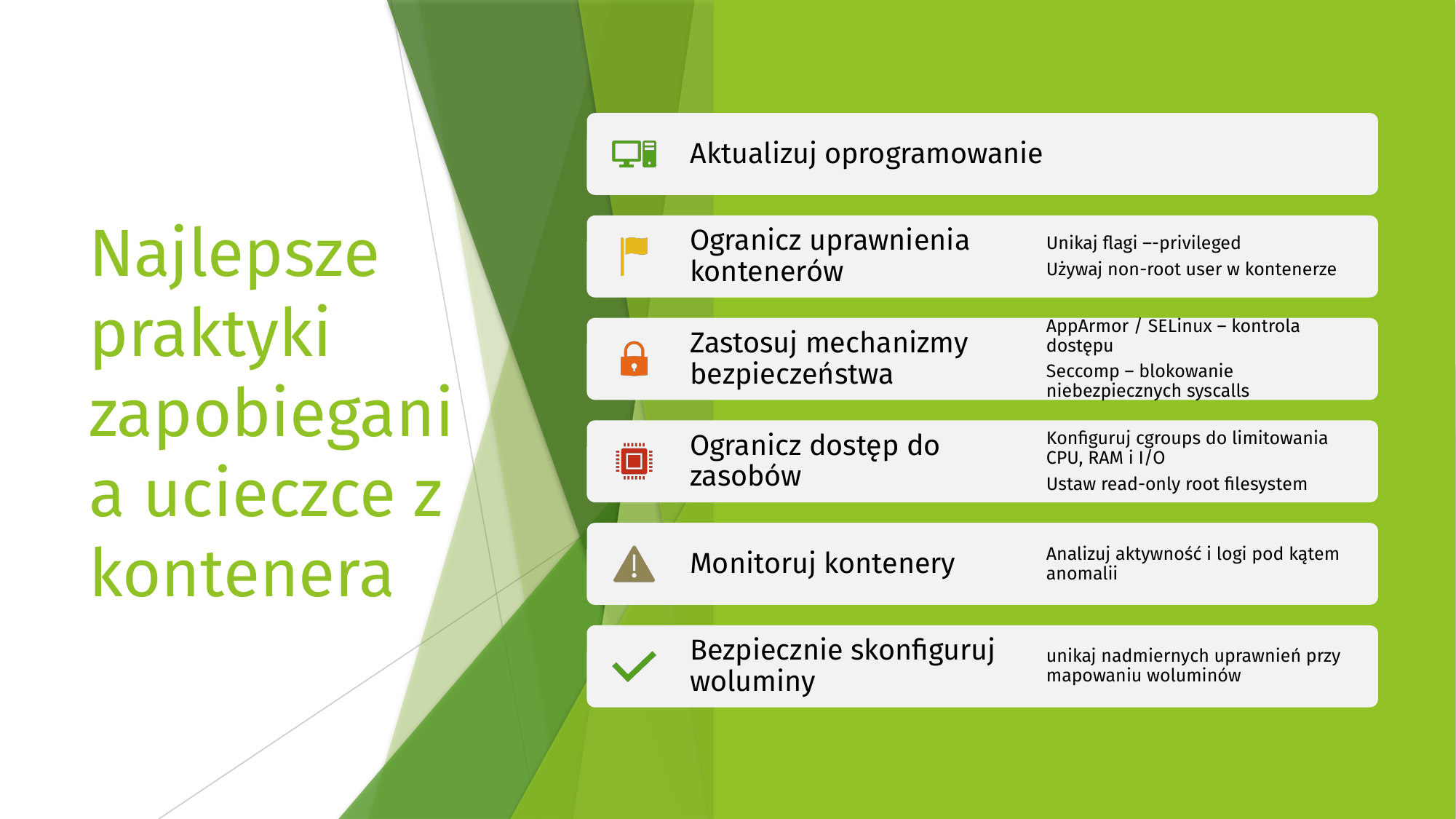

Aktualizuj oprogramowanie
Ogranicz uprawnienia kontenerów
Unikaj flagi –-privileged
Używaj non-root user w kontenerze
Zastosuj mechanizmy bezpieczeństwa
AppArmor / SELinux – kontrola dostępu
Seccomp – blokowanie niebezpiecznych syscalls
Ogranicz dostęp do zasobów
Konfiguruj cgroups do limitowania CPU, RAM i I/O
Ustaw read-only root filesystem
Monitoruj kontenery
Analizuj aktywność i logi pod kątem anomalii
Bezpiecznie skonfiguruj woluminy
unikaj nadmiernych uprawnień przy mapowaniu woluminów
# Najlepsze praktyki zapobiegania ucieczce z kontenera